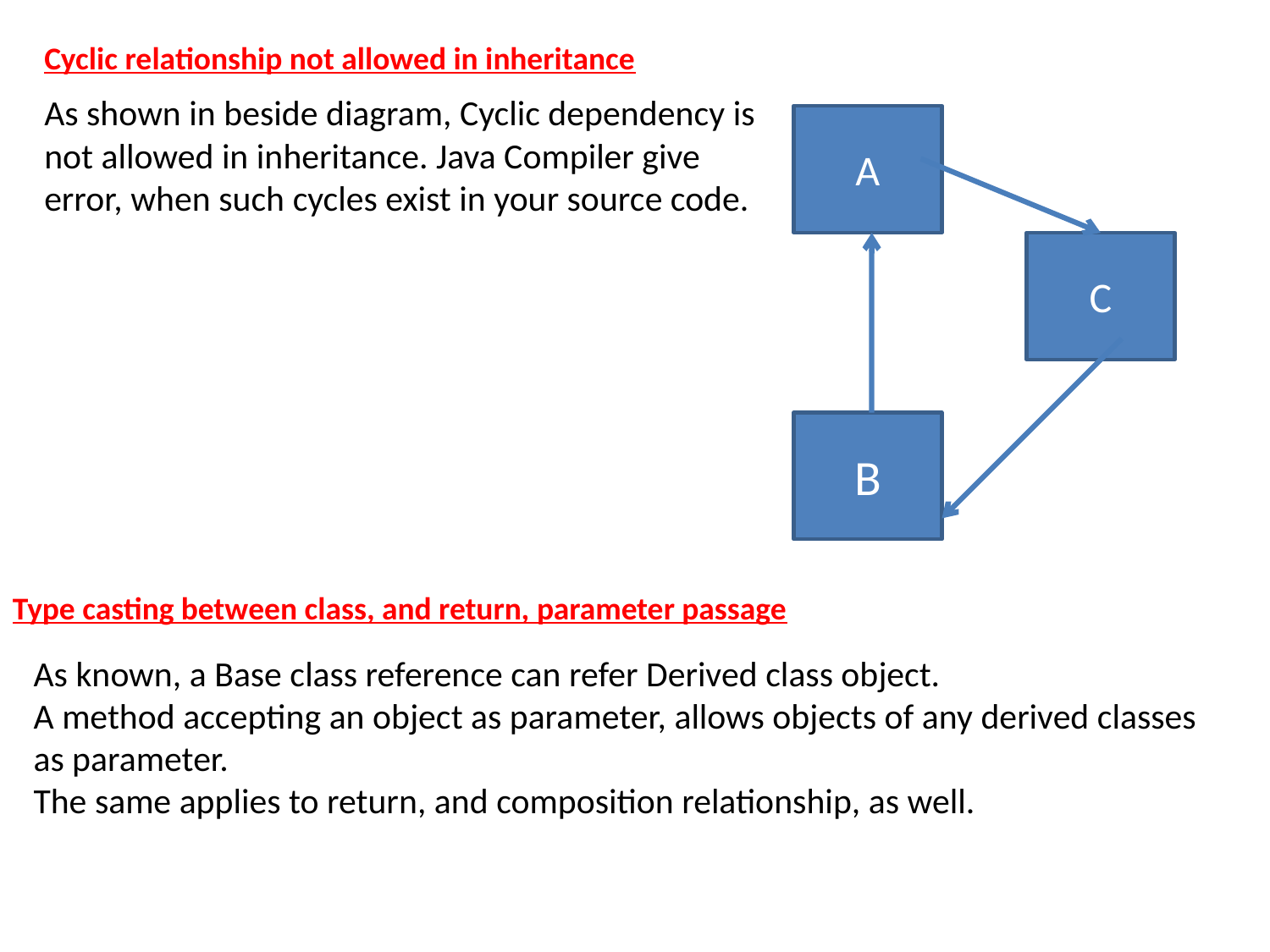

Cyclic relationship not allowed in inheritance
As shown in beside diagram, Cyclic dependency is not allowed in inheritance. Java Compiler give error, when such cycles exist in your source code.
A
C
B
Type casting between class, and return, parameter passage
As known, a Base class reference can refer Derived class object.
A method accepting an object as parameter, allows objects of any derived classes as parameter.
The same applies to return, and composition relationship, as well.